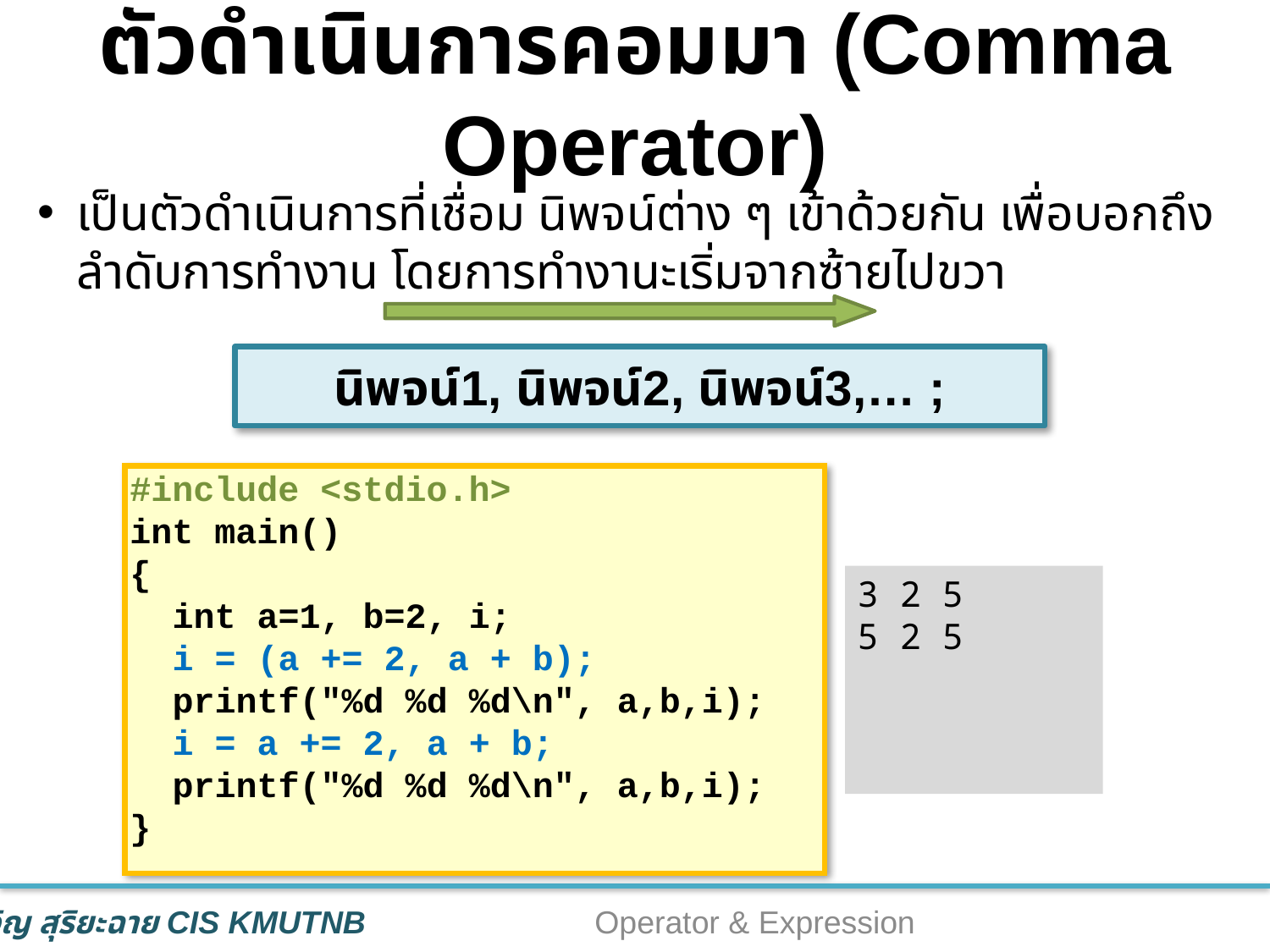

# ตัวดำเนินการคอมมา (Comma Operator)

เป็นตัวดำเนินการที่เชื่อม นิพจน์ต่าง ๆ เข้าด้วยกัน เพื่อบอกถึงลำดับการทำงาน โดยการทำงานะเริ่มจากซ้ายไปขวา

นิพจน์1, นิพจน์2, นิพจน์3,… ;
#include <stdio.h>
int main()
{
  int a=1, b=2, i;
  i = (a += 2, a + b);
  printf("%d %d %d\n", a,b,i);
  i = a += 2, a + b;
  printf("%d %d %d\n", a,b,i);
}
3 2 5
5 2 5
33
Operator & Expression